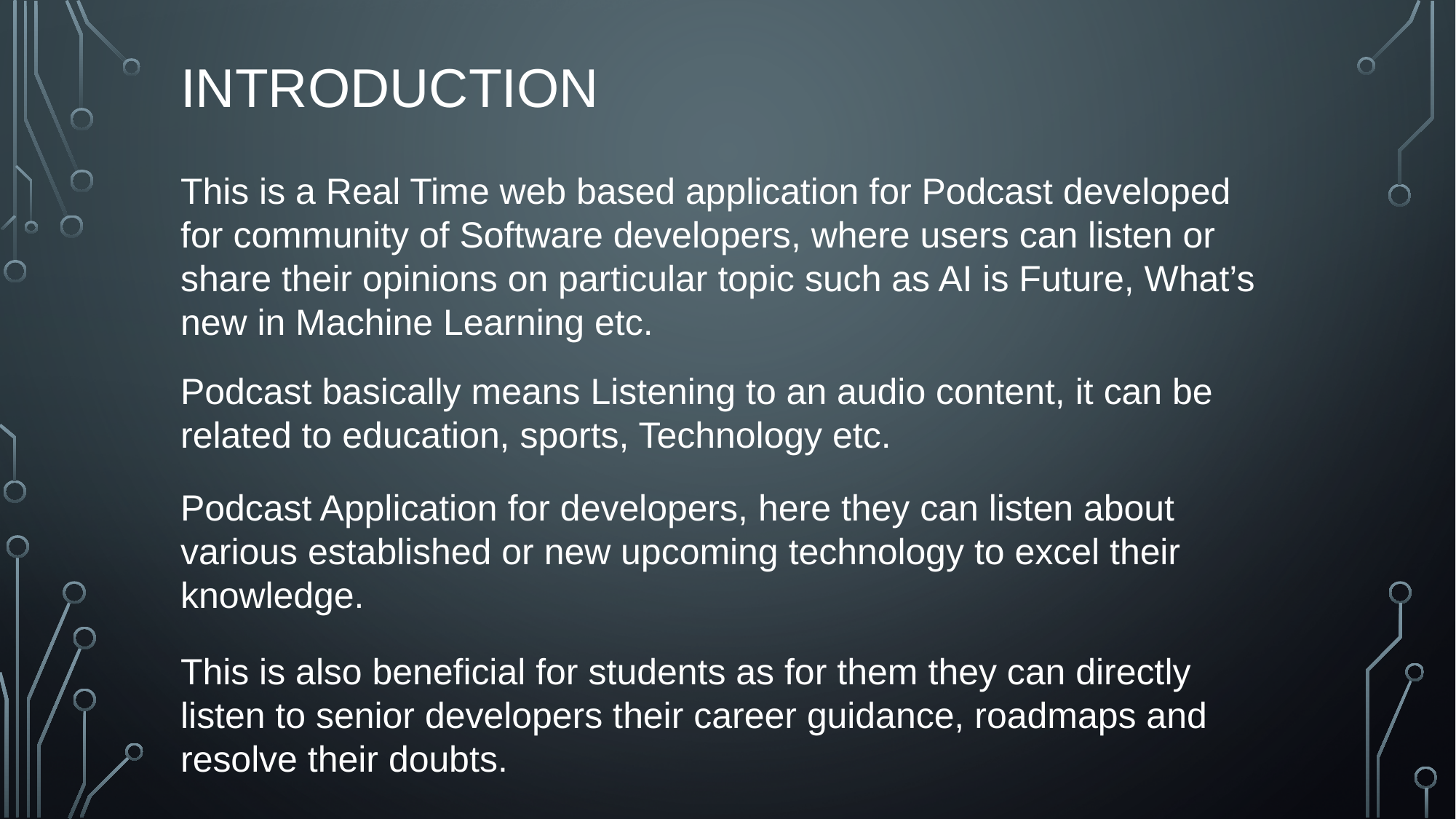

# Introduction
This is a Real Time web based application for Podcast developed for community of Software developers, where users can listen or share their opinions on particular topic such as AI is Future, What’s new in Machine Learning etc.

Podcast basically means Listening to an audio content, it can be related to education, sports, Technology etc.

Podcast Application for developers, here they can listen about various established or new upcoming technology to excel their knowledge.

This is also beneficial for students as for them they can directly listen to senior developers their career guidance, roadmaps and resolve their doubts.